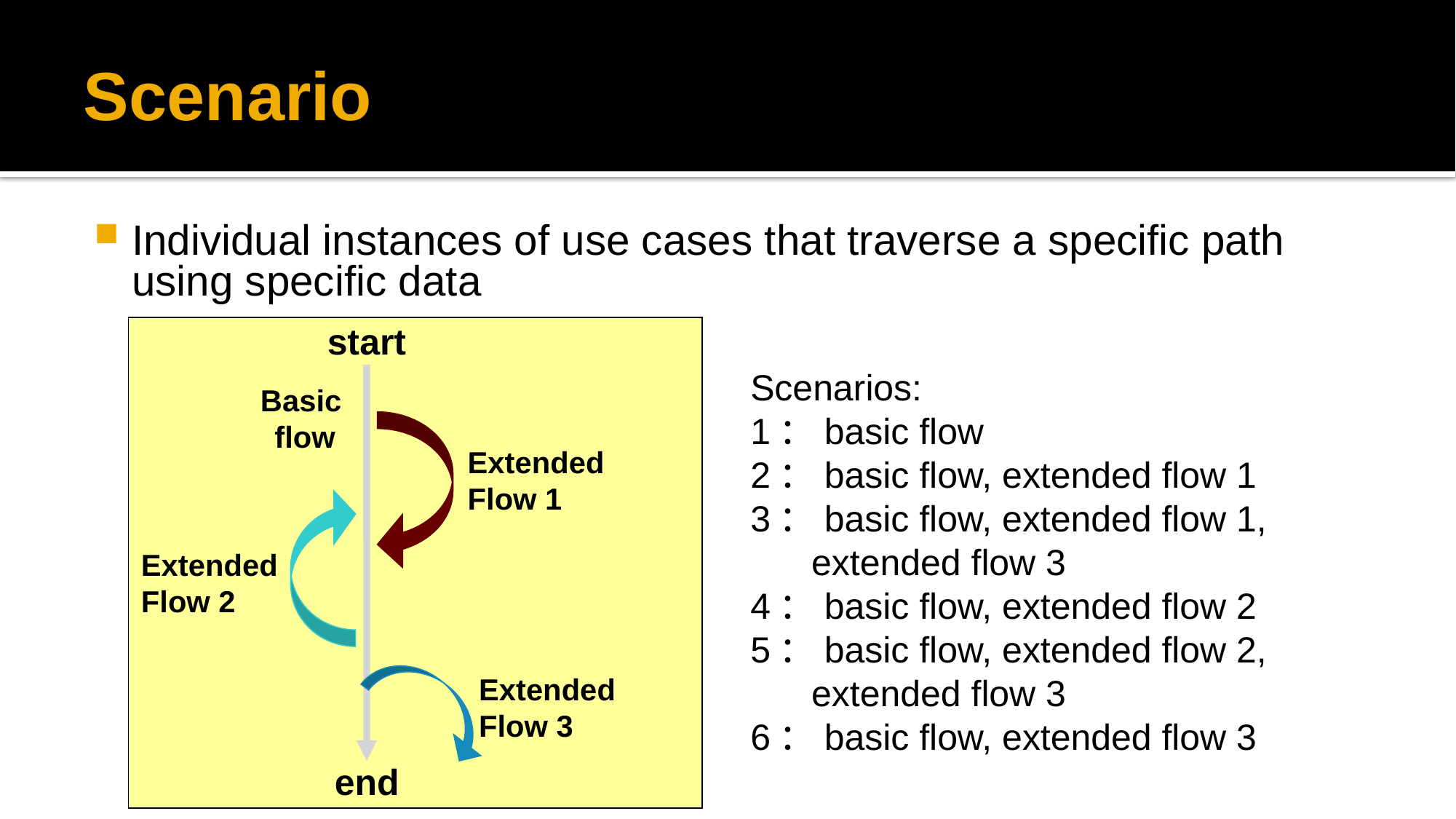

# Scenario
Individual instances of use cases that traverse a specific path using specific data
start

Basic
flow

Extended
Flow 1

Extended
Flow 2
Extended
Flow 3

end
Scenarios:
1：basic flow
2：basic flow, extended flow 1
3：basic flow, extended flow 1,
      extended flow 3
4：basic flow, extended flow 2
5：basic flow, extended flow 2,
      extended flow 3
6：basic flow, extended flow 3